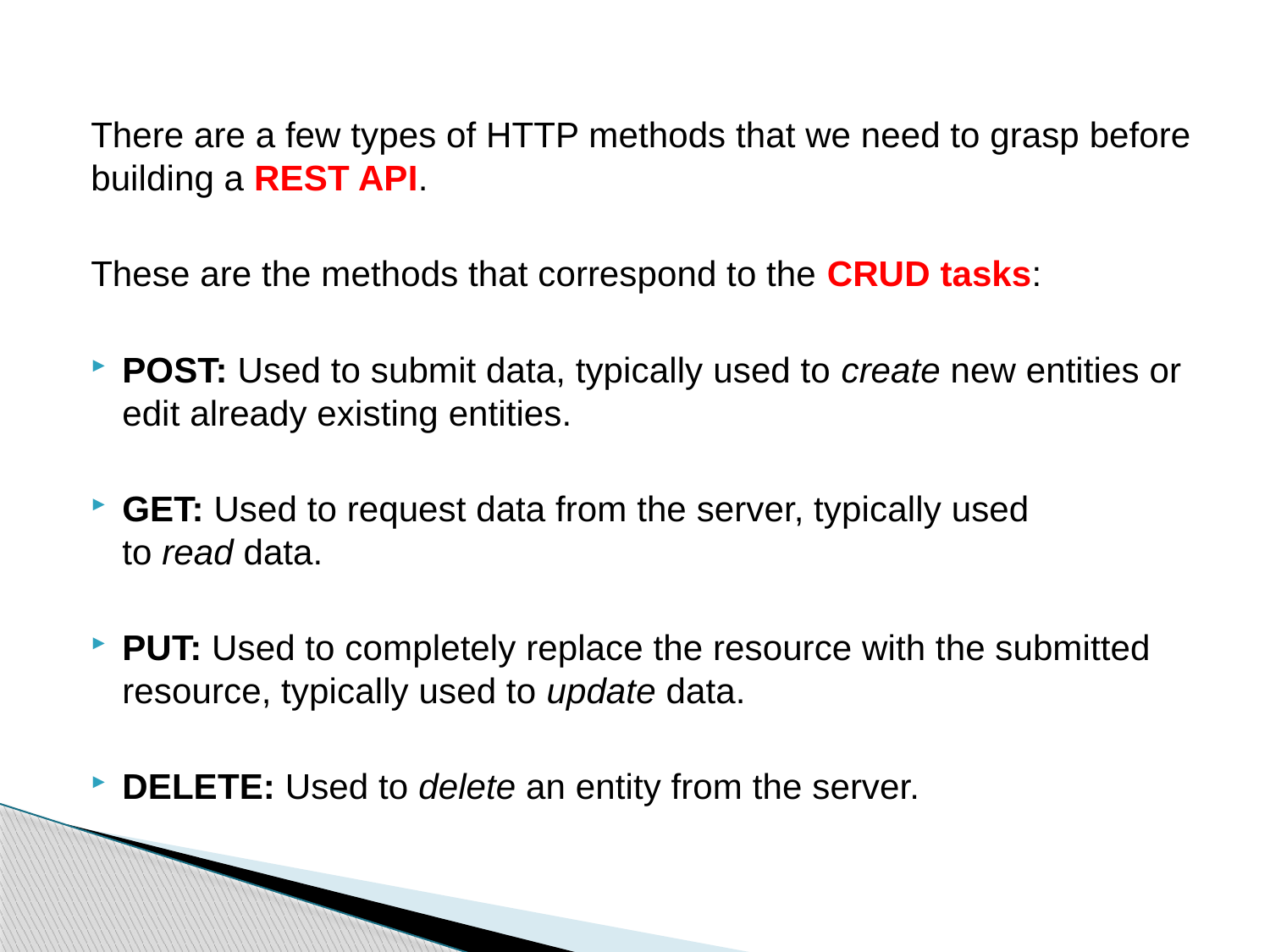

There are a few types of HTTP methods that we need to grasp before building a REST API.

These are the methods that correspond to the CRUD tasks:

POST: Used to submit data, typically used to create new entities or edit already existing entities.

GET: Used to request data from the server, typically used to read data.

PUT: Used to completely replace the resource with the submitted resource, typically used to update data.

DELETE: Used to delete an entity from the server.